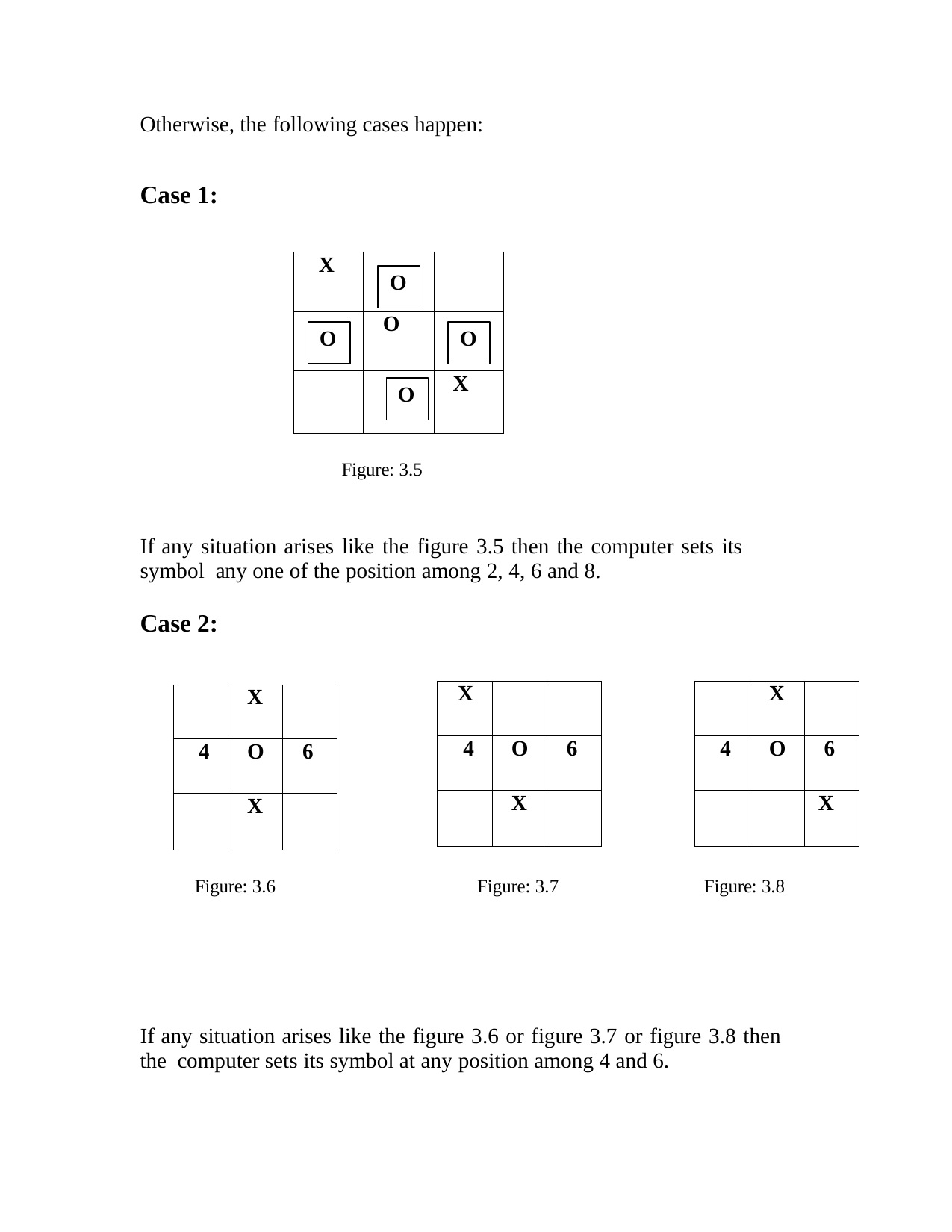

Otherwise, the following cases happen:

Case 1:
| X | O |  |
| --- | --- | --- |
| O | O | O |
|  | O | X |

Figure: 3.5

If any situation arises like the figure 3.5 then the computer sets its symbol  any one of the position among 2, 4, 6 and 8.

Case 2:
| X |  |  |
| --- | --- | --- |
| 4 | O | 6 |
|  | X |  |
|  | X |  |
| --- | --- | --- |
| 4 | O | 6 |
|  |  | X |
|  | X |  |
| --- | --- | --- |
| 4 | O | 6 |
|  | X |  |
Figure: 3.6
Figure: 3.7
Figure: 3.8
If any situation arises like the figure 3.6 or figure 3.7 or figure 3.8 then the  computer sets its symbol at any position among 4 and 6.